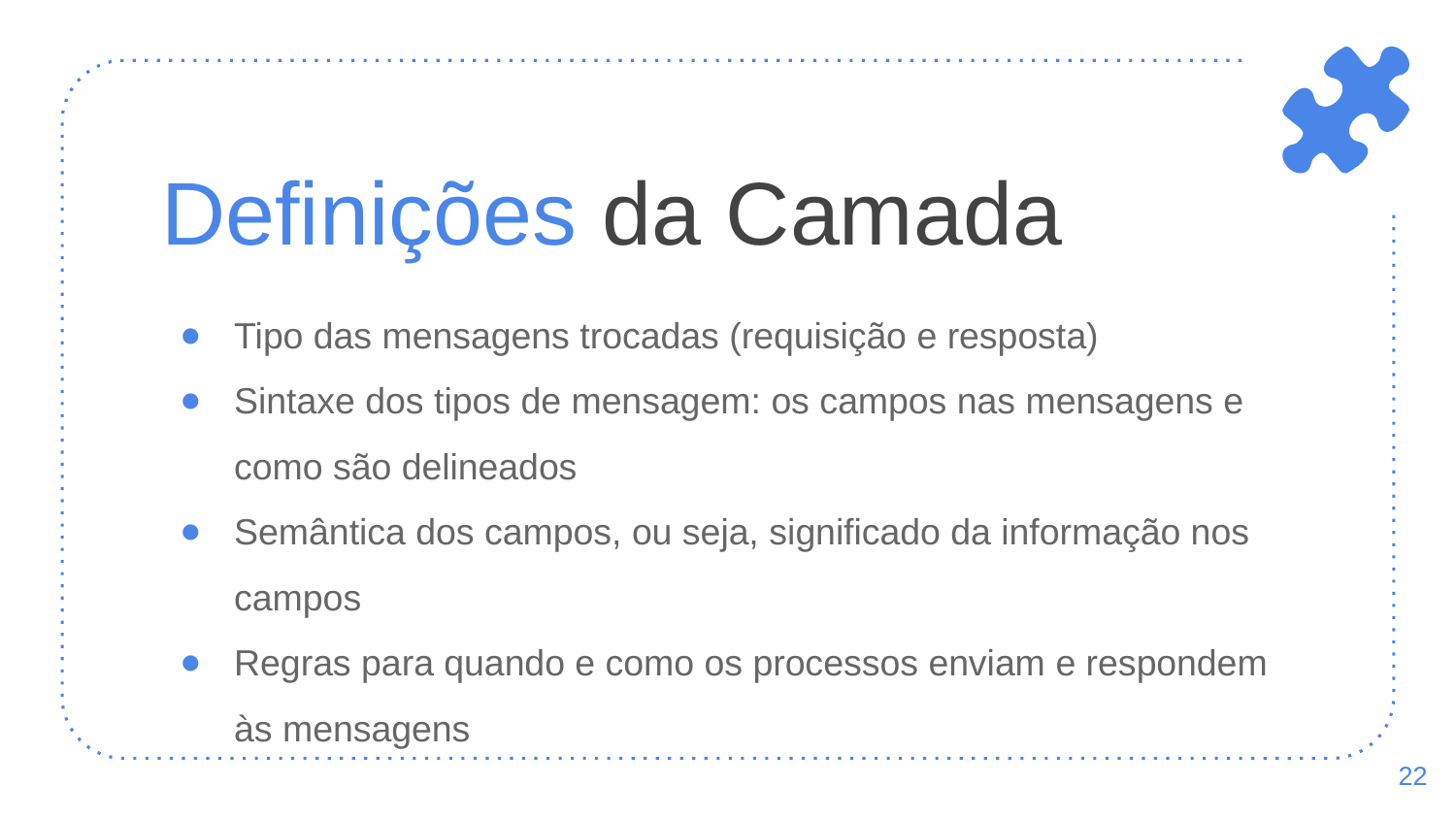

# Definições da Camada
Tipo das mensagens trocadas (requisição e resposta)
Sintaxe dos tipos de mensagem: os campos nas mensagens e como são delineados
Semântica dos campos, ou seja, significado da informação nos campos
Regras para quando e como os processos enviam e respondem às mensagens
22